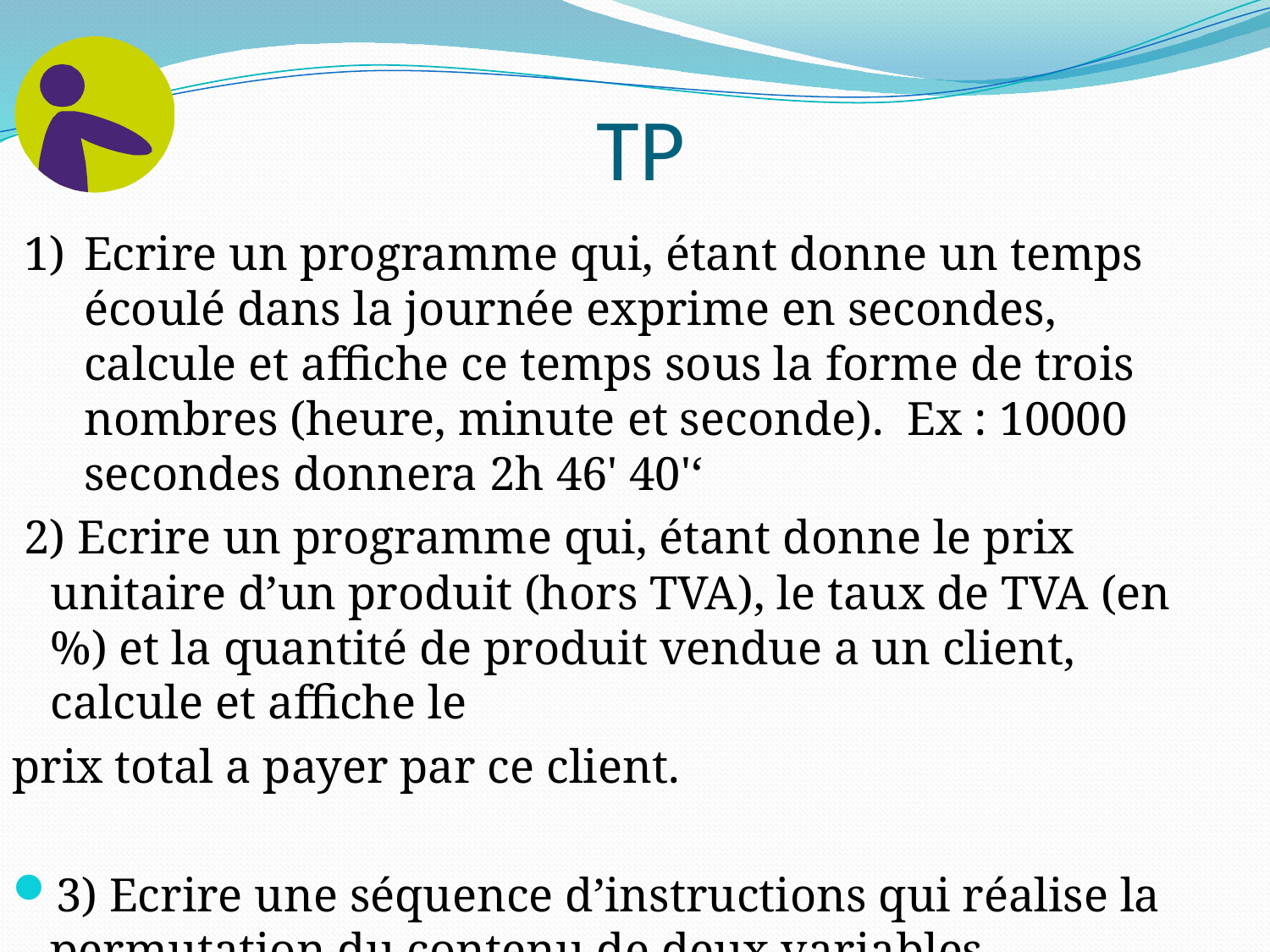

# TP
 1)	Ecrire un programme qui, étant donne un temps écoulé dans la journée exprime en secondes, calcule et affiche ce temps sous la forme de trois nombres (heure, minute et seconde).  Ex : 10000 secondes donnera 2h 46' 40'‘
 2) Ecrire un programme qui, étant donne le prix unitaire d’un produit (hors TVA), le taux de TVA (en %) et la quantité de produit vendue a un client, calcule et affiche le
prix total a payer par ce client.

3) Ecrire une séquence d’instructions qui réalise la permutation du contenu de deux variables.